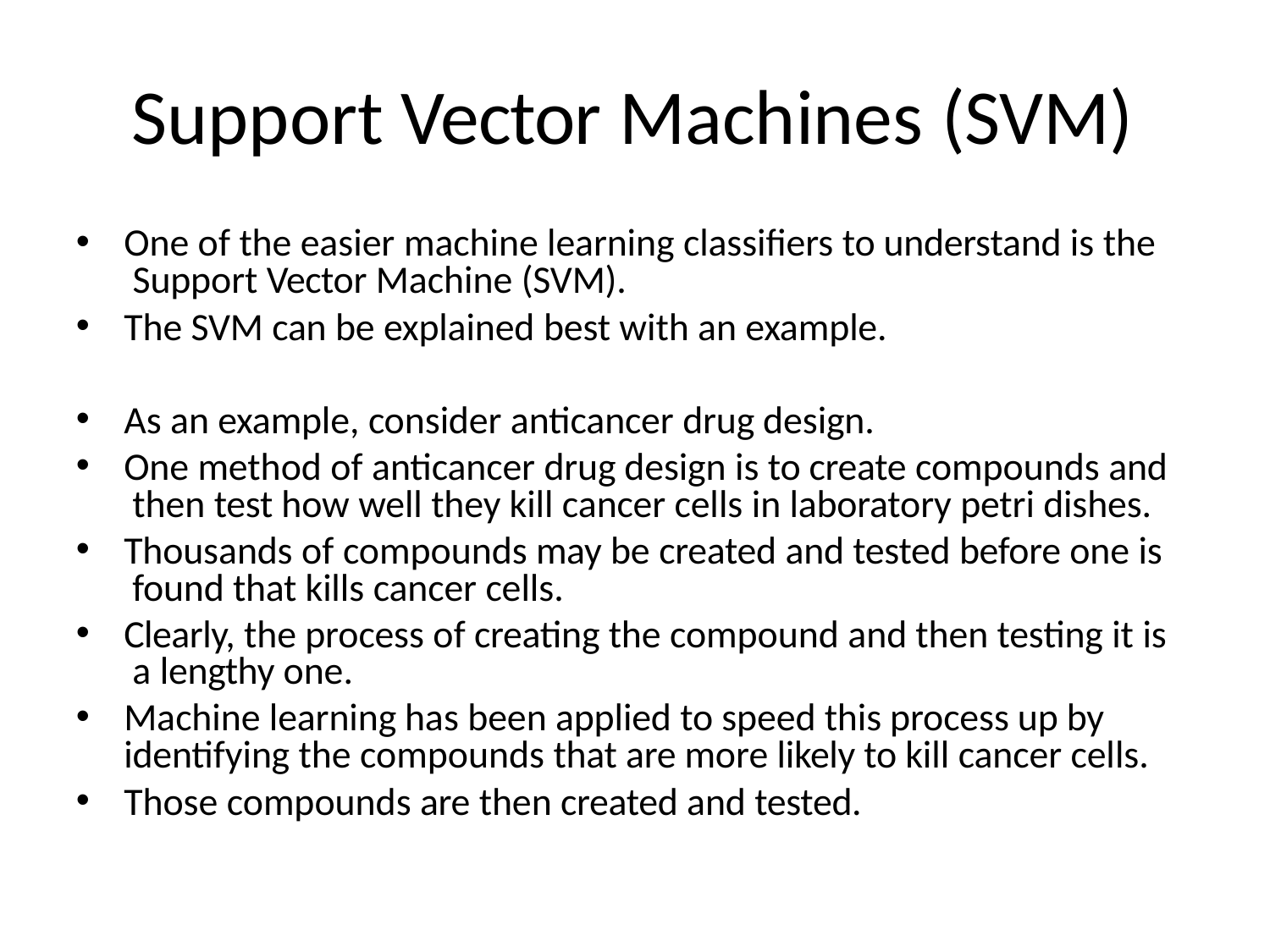

# Support Vector Machines (SVM)
One of the easier machine learning classifiers to understand is the  Support Vector Machine (SVM).
The SVM can be explained best with an example.

As an example, consider anticancer drug design.
One method of anticancer drug design is to create compounds and  then test how well they kill cancer cells in laboratory petri dishes.
Thousands of compounds may be created and tested before one is  found that kills cancer cells.
Clearly, the process of creating the compound and then testing it is  a lengthy one.
Machine learning has been applied to speed this process up by  identifying the compounds that are more likely to kill cancer cells.
Those compounds are then created and tested.